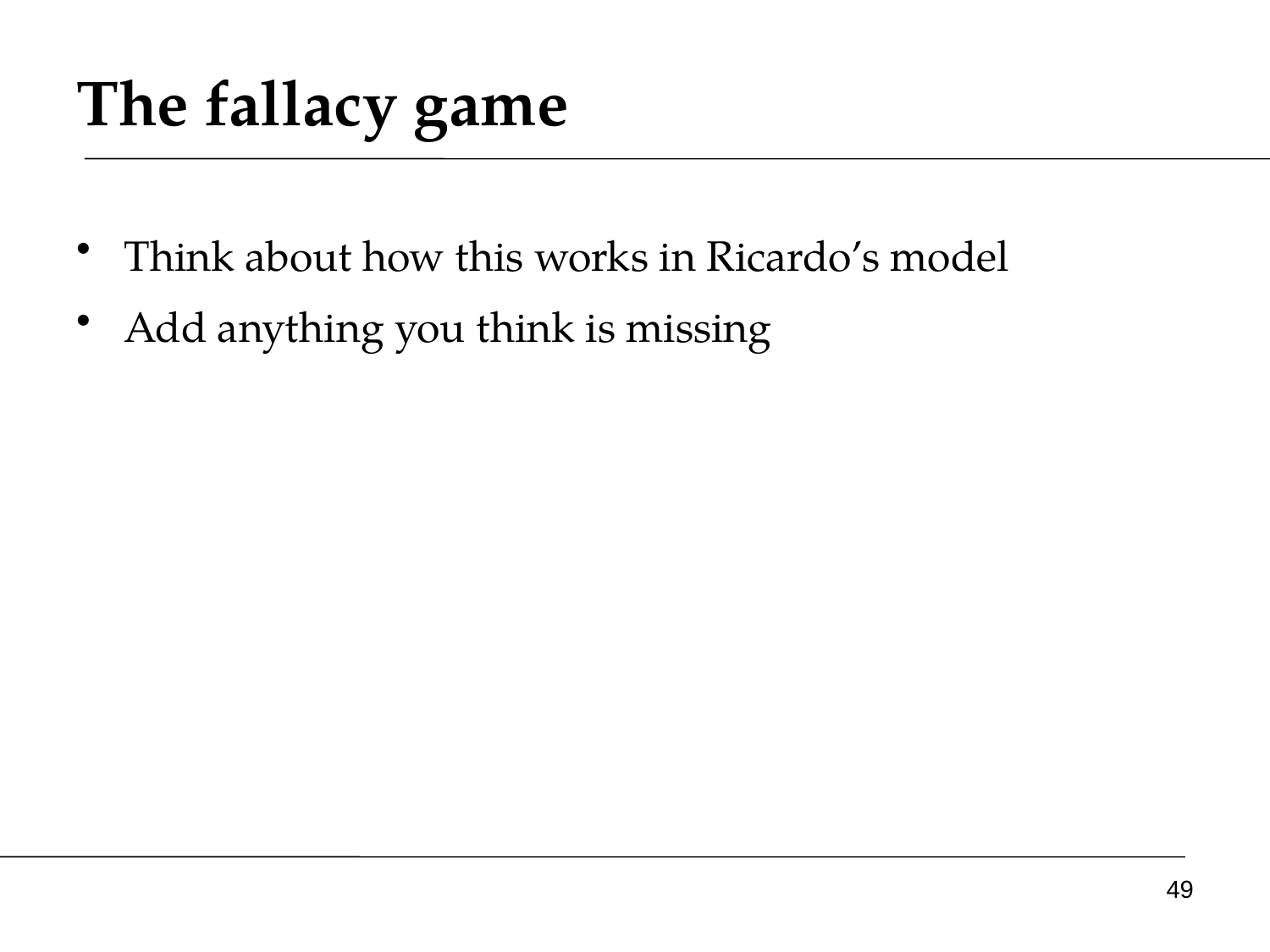

The fallacy game
Think about how this works in Ricardo’s model
Add anything you think is missing

49